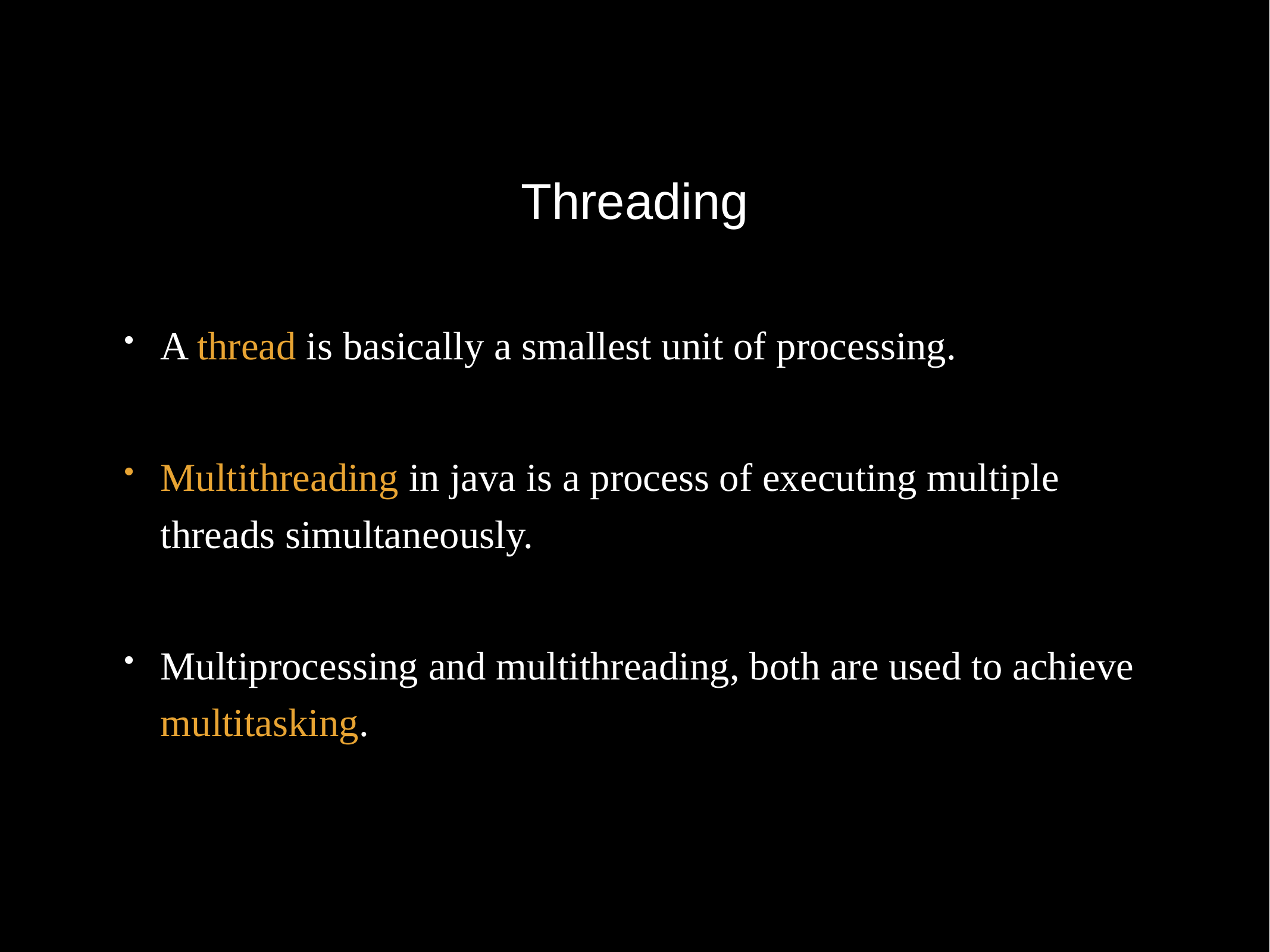

# Threading

A thread is basically a smallest unit of processing.

Multithreading in java is a process of executing multiple threads simultaneously.

Multiprocessing and multithreading, both are used to achieve multitasking.